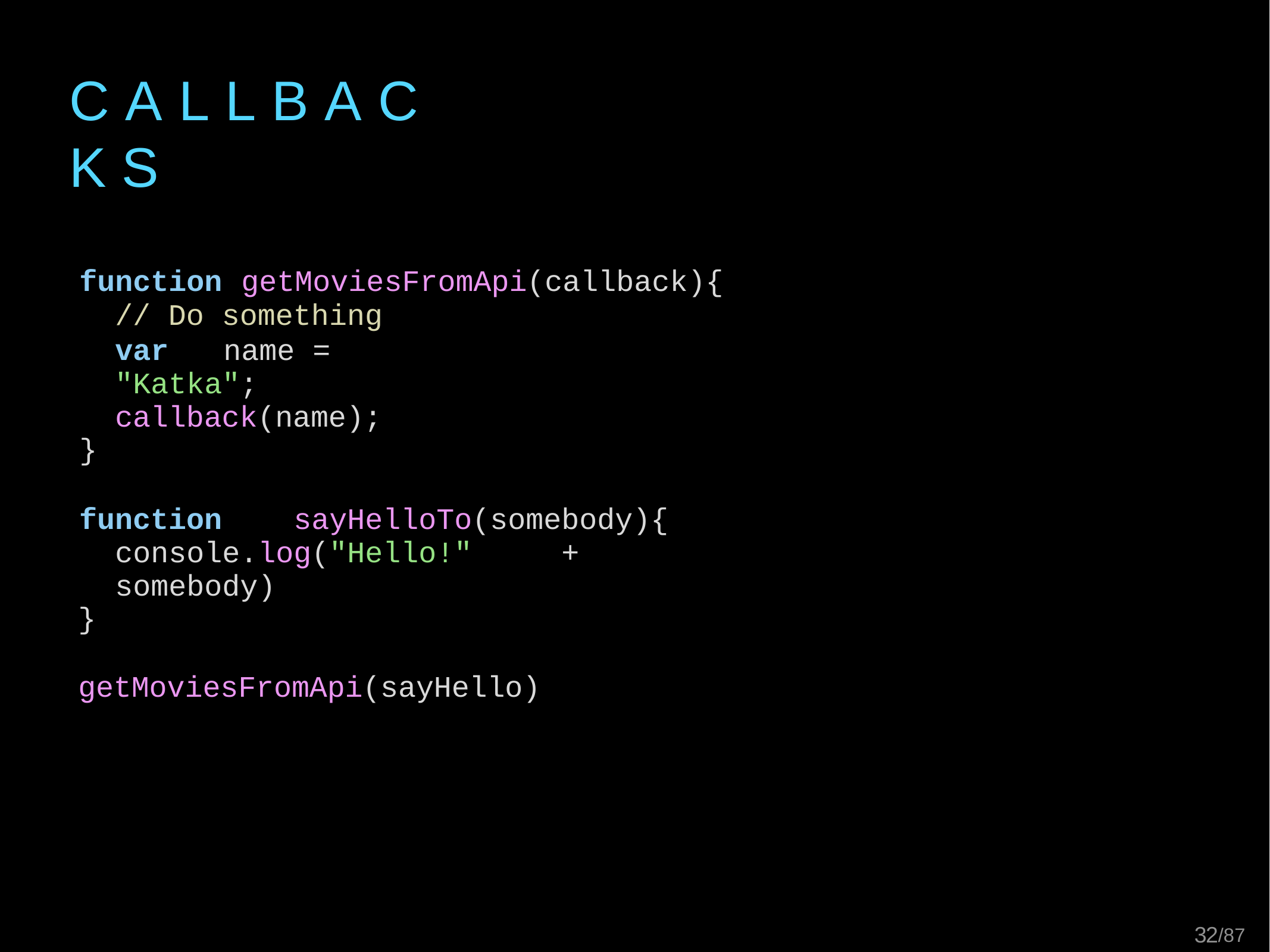

# C A L L B A C K S
function	getMoviesFromApi(callback){
// Do something
var	name	=	"Katka";  callback(name);
}

function	sayHelloTo(somebody){  console.log("Hello!"	+	somebody)
}

getMoviesFromApi(sayHello)
32/87